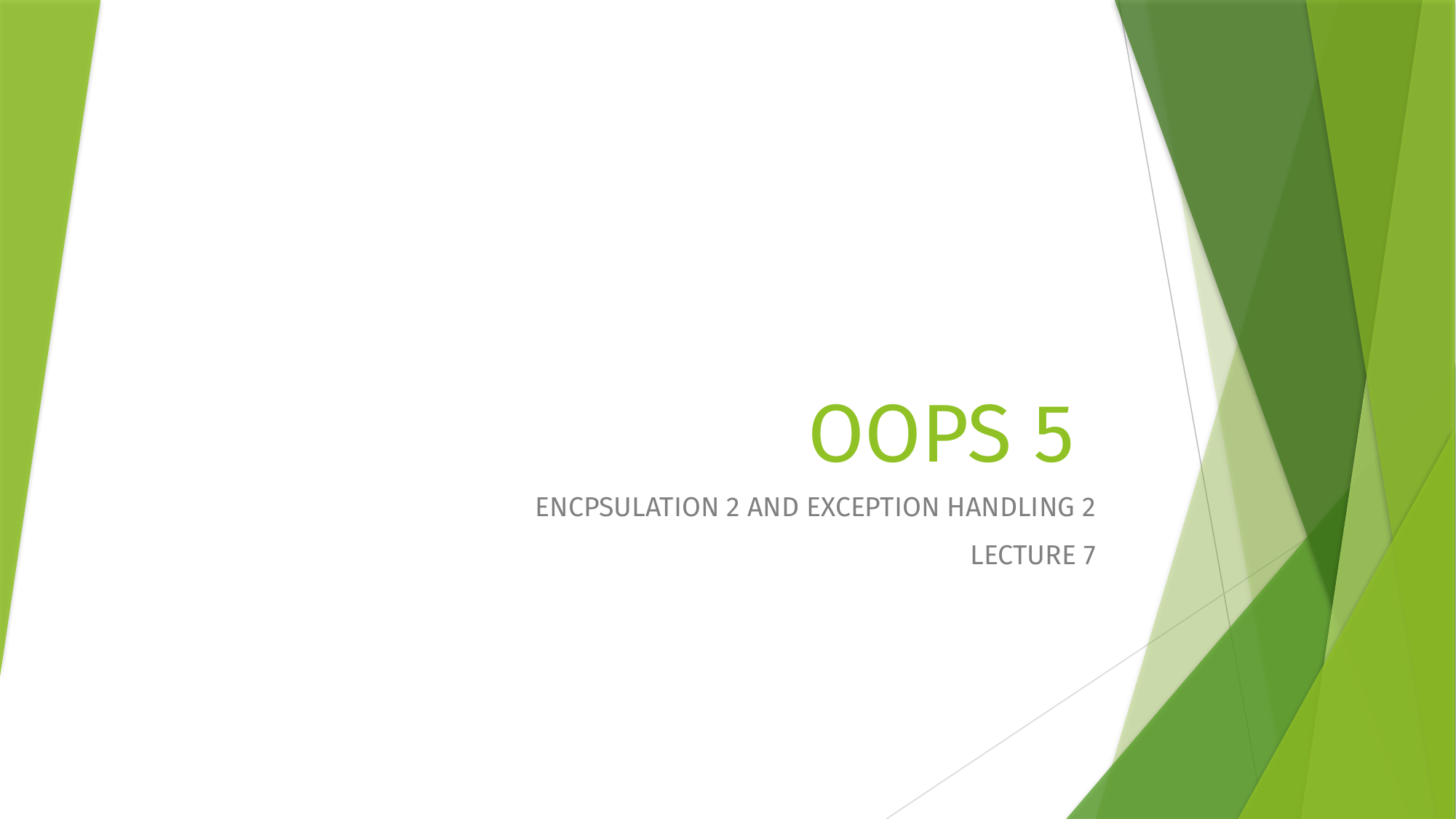

# OOPS 5
ENCPSULATION 2 AND EXCEPTION HANDLING 2
LECTURE 7